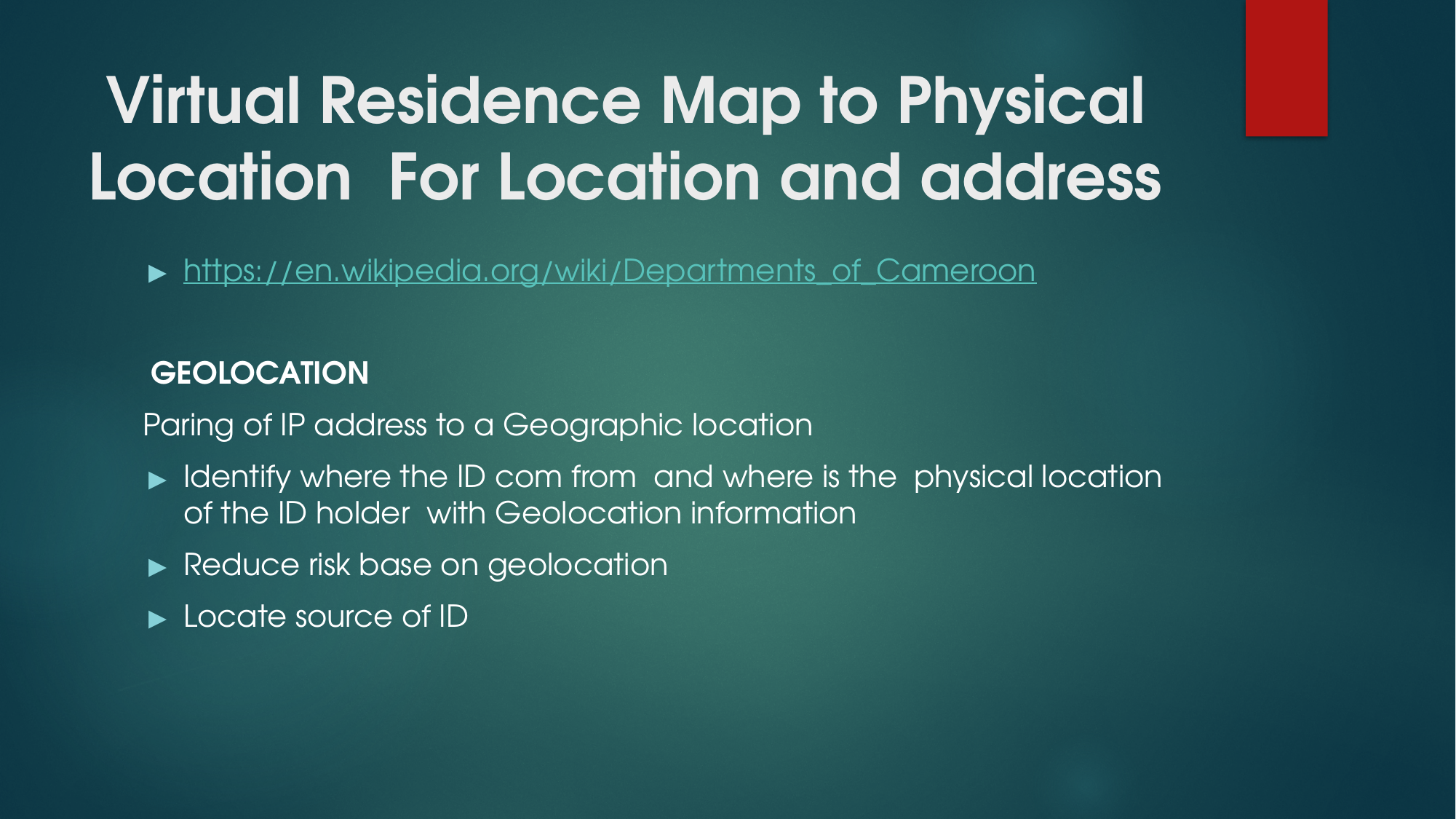

# Virtual Residence Map to Physical Location  For Location and address
https://en.wikipedia.org/wiki/Departments_of_Cameroon

 GEOLOCATION
Paring of IP address to a Geographic location
Identify where the ID com from  and where is the  physical location of the ID holder  with Geolocation information
Reduce risk base on geolocation
Locate source of ID